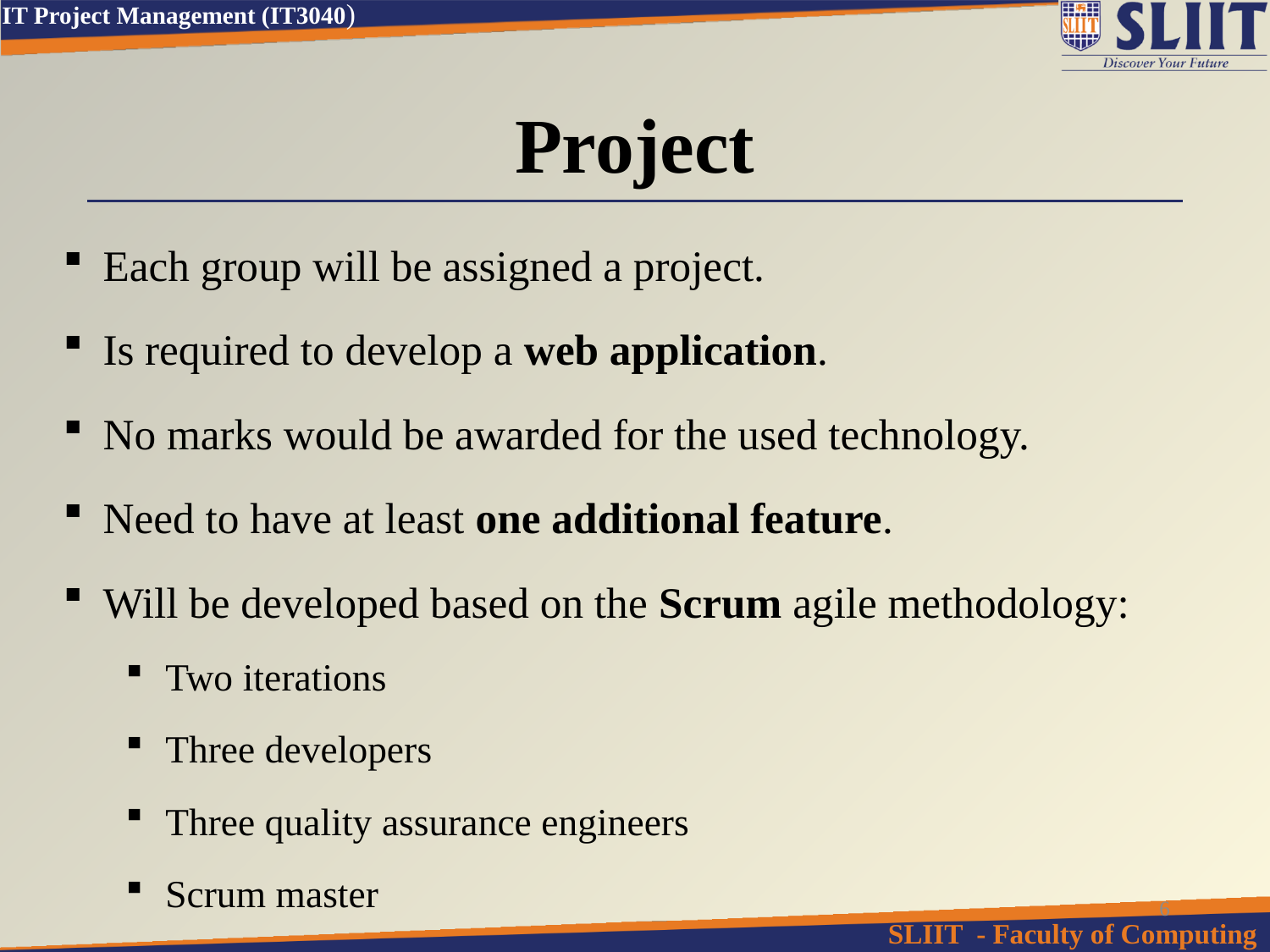

# Project
Each group will be assigned a project.
Is required to develop a web application.
No marks would be awarded for the used technology.
Need to have at least one additional feature.
Will be developed based on the Scrum agile methodology:
Two iterations
Three developers
Three quality assurance engineers
Scrum master

6